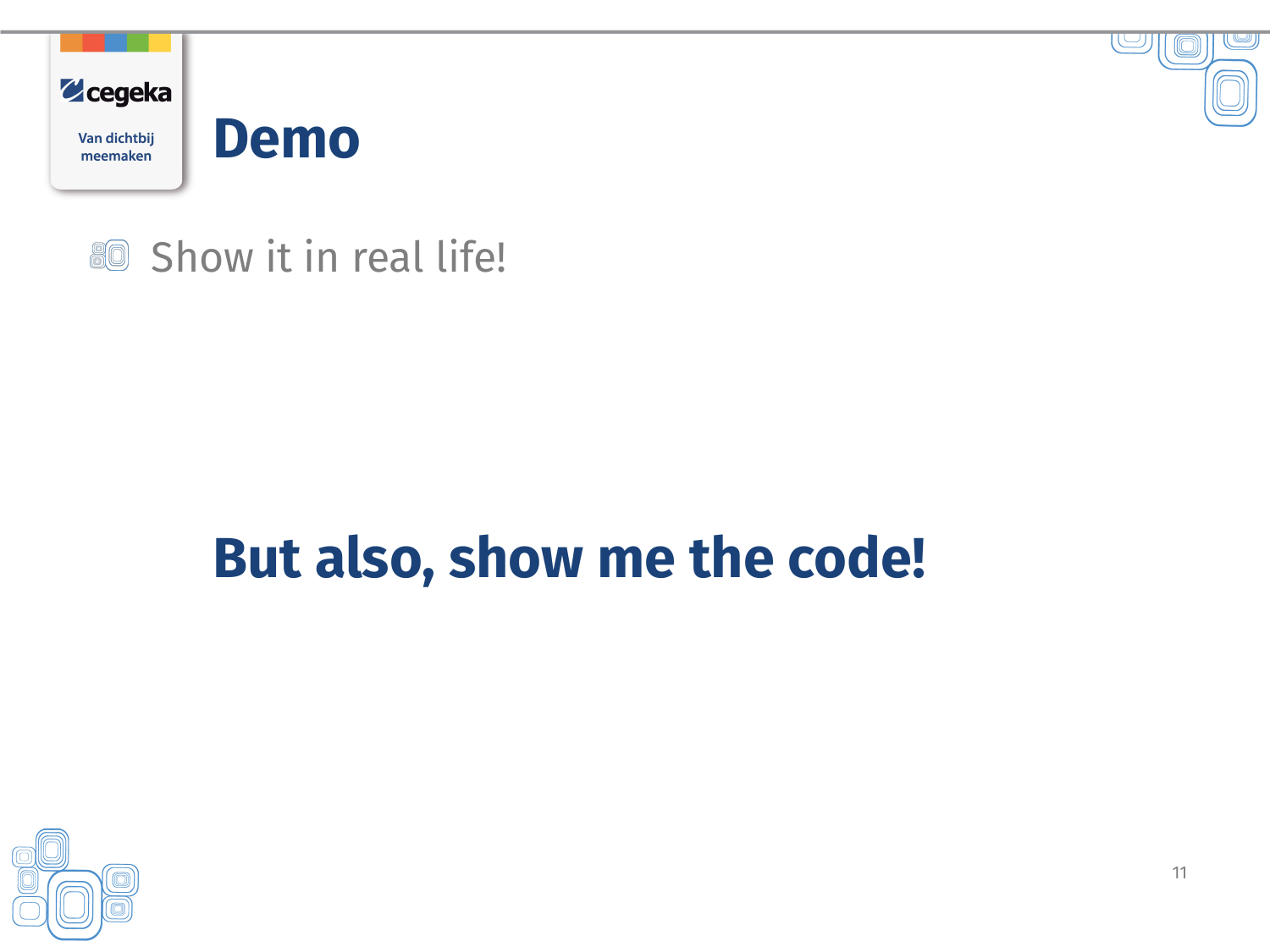

# Demo
Show it in real life!

But also, show me the code!
11